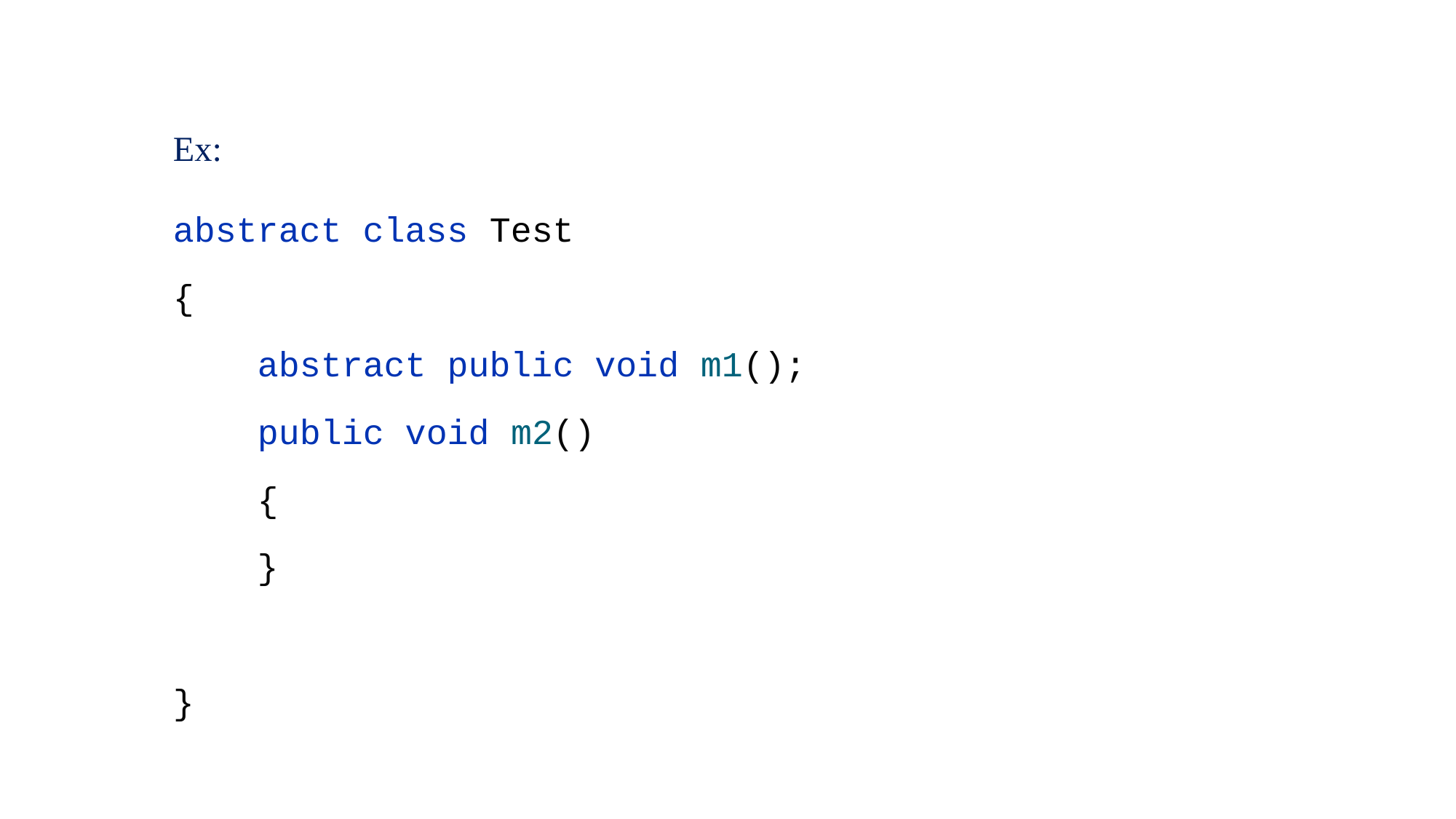

Ex:
abstract class Test
{
    abstract public void m1();
    public void m2()
    {
    }
}